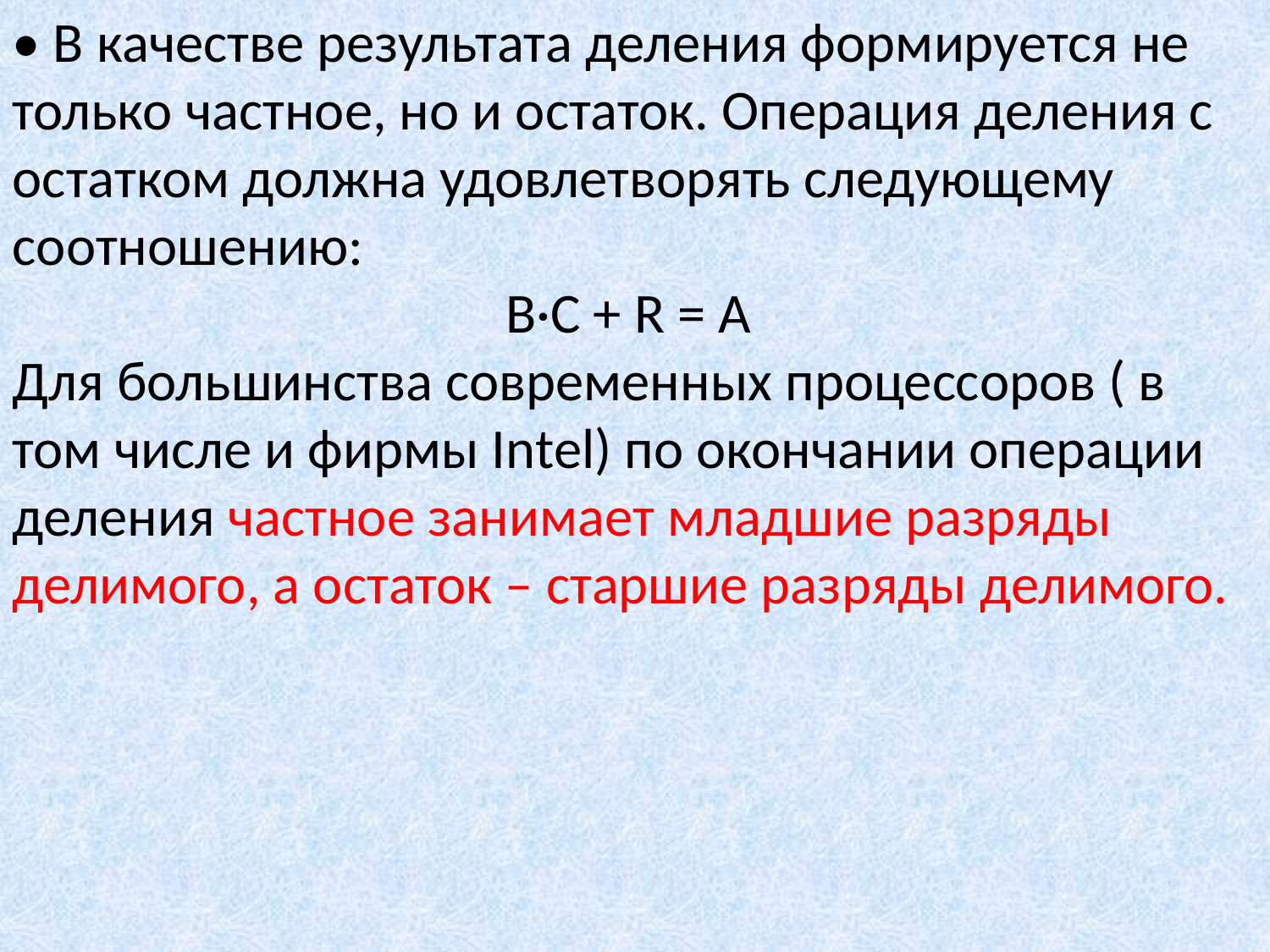

• В качестве результата деления формируется не только частное, но и остаток. Операция деления с остатком должна удовлетворять следующему соотношению:
B·C + R = A
Для большинства современных процессоров ( в том числе и фирмы Intel) по окончании операции деления частное занимает младшие разряды делимого, а остаток – старшие разряды делимого.